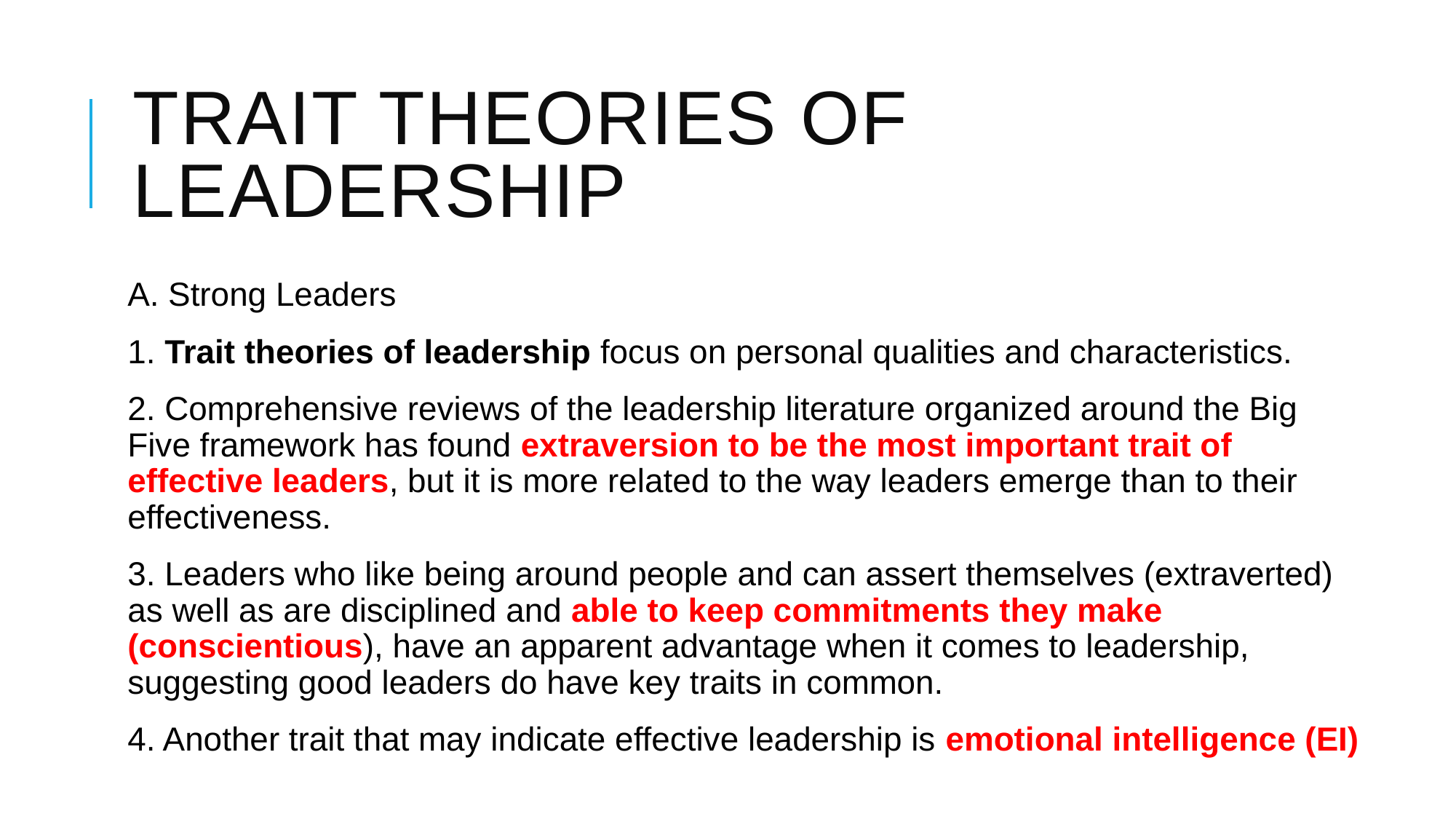

# Trait theories of leadership

A. Strong Leaders
1. Trait theories of leadership focus on personal qualities and characteristics.
2. Comprehensive reviews of the leadership literature organized around the Big Five framework has found extraversion to be the most important trait of effective leaders, but it is more related to the way leaders emerge than to their effectiveness.
3. Leaders who like being around people and can assert themselves (extraverted) as well as are disciplined and able to keep commitments they make (conscientious), have an apparent advantage when it comes to leadership, suggesting good leaders do have key traits in common.
4. Another trait that may indicate effective leadership is emotional intelligence (EI)